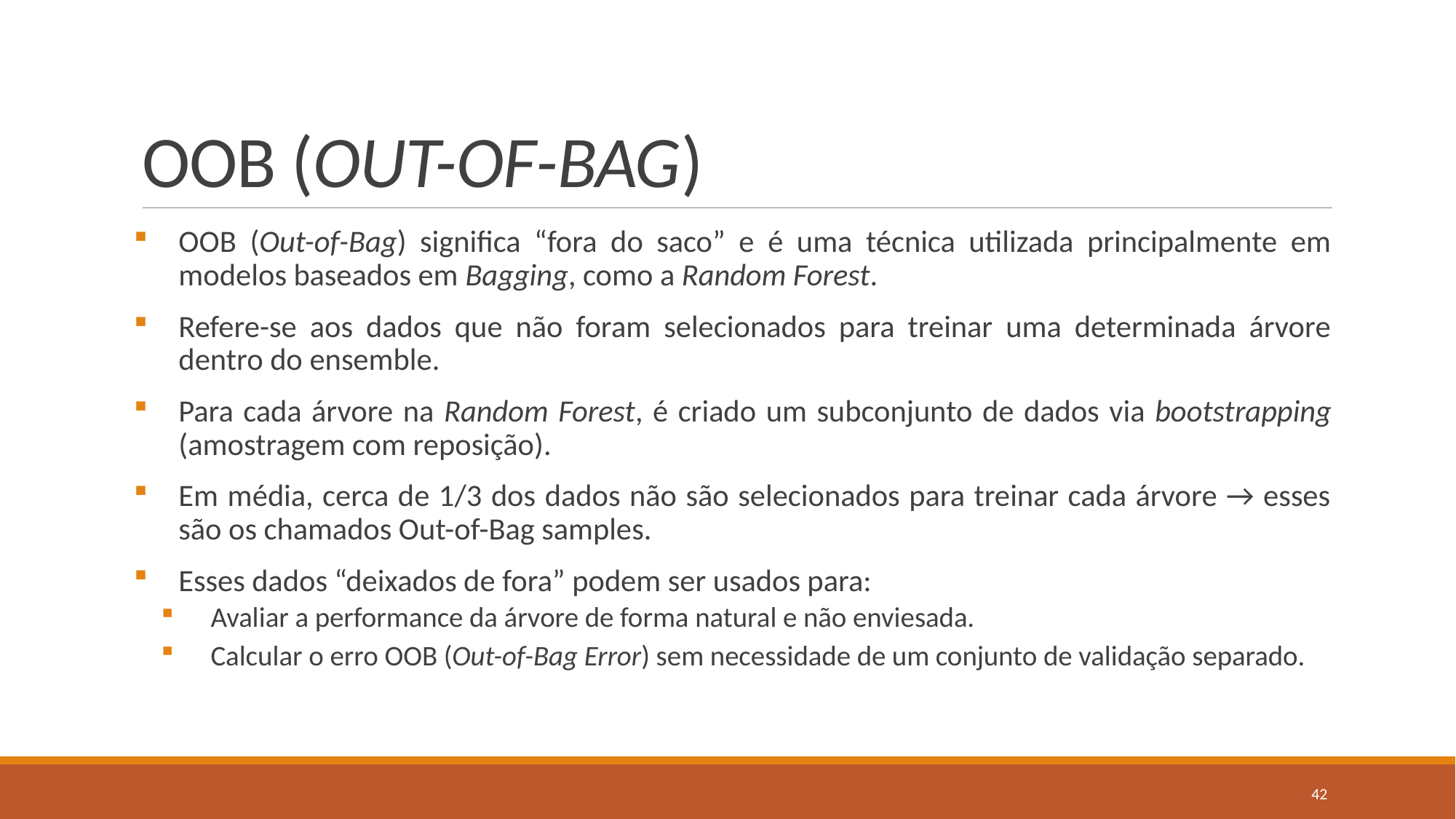

# OOB (OUT-OF-BAG)
OOB (Out-of-Bag) significa “fora do saco” e é uma técnica utilizada principalmente em modelos baseados em Bagging, como a Random Forest.
Refere-se aos dados que não foram selecionados para treinar uma determinada árvore dentro do ensemble.
Para cada árvore na Random Forest, é criado um subconjunto de dados via bootstrapping (amostragem com reposição).
Em média, cerca de 1/3 dos dados não são selecionados para treinar cada árvore → esses são os chamados Out-of-Bag samples.
Esses dados “deixados de fora” podem ser usados para:
Avaliar a performance da árvore de forma natural e não enviesada.
Calcular o erro OOB (Out-of-Bag Error) sem necessidade de um conjunto de validação separado.

42